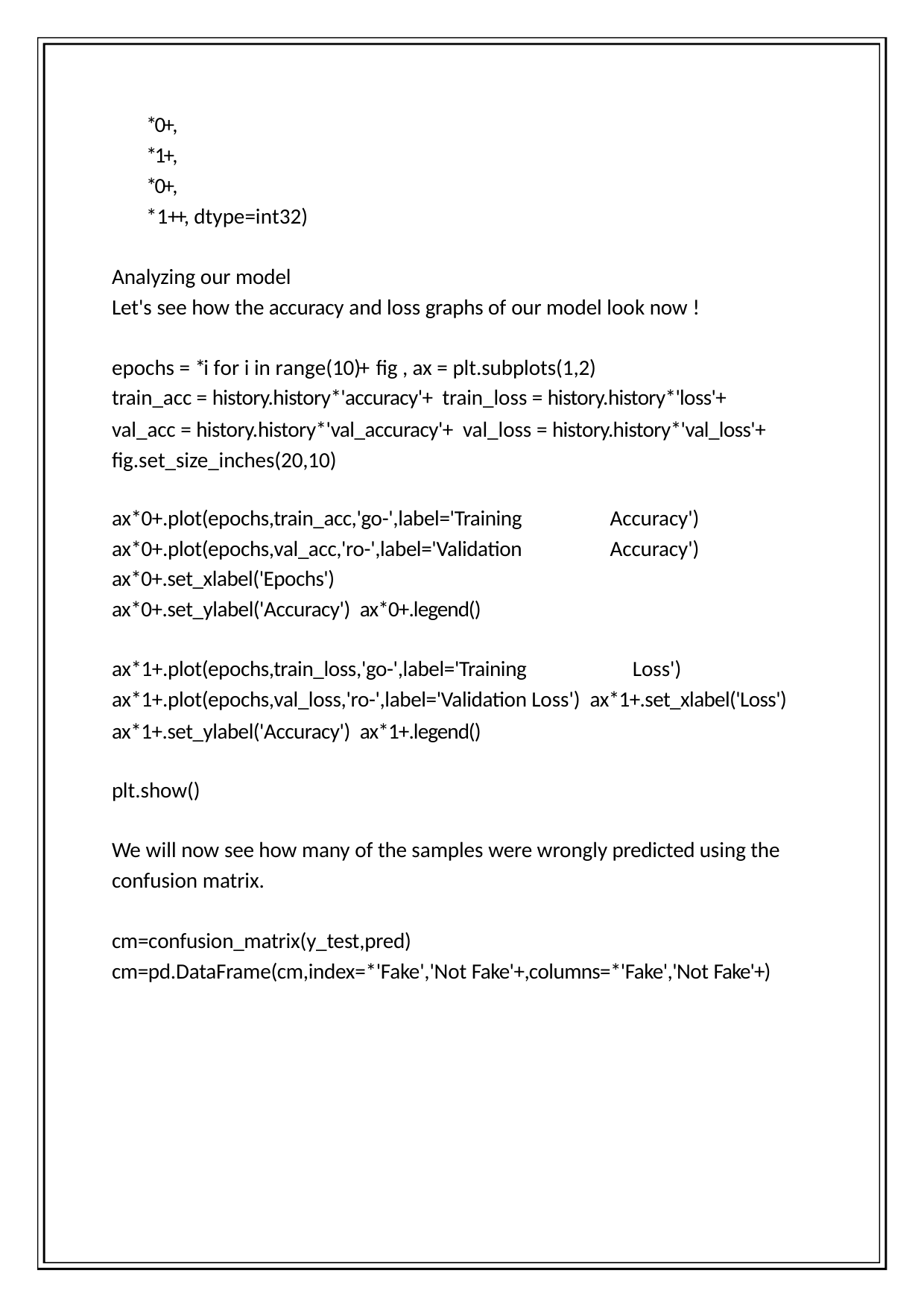

*0+,
*1+,
*0+,
*1++, dtype=int32)

Analyzing our model
Let's see how the accuracy and loss graphs of our model look now !

epochs = *i for i in range(10)+  fig , ax = plt.subplots(1,2)
train_acc = history.history*'accuracy'+  train_loss = history.history*'loss'+
val_acc = history.history*'val_accuracy'+  val_loss = history.history*'val_loss'+  fig.set_size_inches(20,10)

ax*0+.plot(epochs,train_acc,'go-',label='Training Accuracy')  ax*0+.plot(epochs,val_acc,'ro-',label='Validation Accuracy')  ax*0+.set_xlabel('Epochs')
ax*0+.set_ylabel('Accuracy')  ax*0+.legend()

ax*1+.plot(epochs,train_loss,'go-',label='Training Loss')  ax*1+.plot(epochs,val_loss,'ro-',label='Validation Loss')  ax*1+.set_xlabel('Loss')
ax*1+.set_ylabel('Accuracy')  ax*1+.legend()

plt.show()

We will now see how many of the samples were wrongly predicted using the  confusion matrix.

cm=confusion_matrix(y_test,pred)
cm=pd.DataFrame(cm,index=*'Fake','Not Fake'+,columns=*'Fake','Not Fake'+)